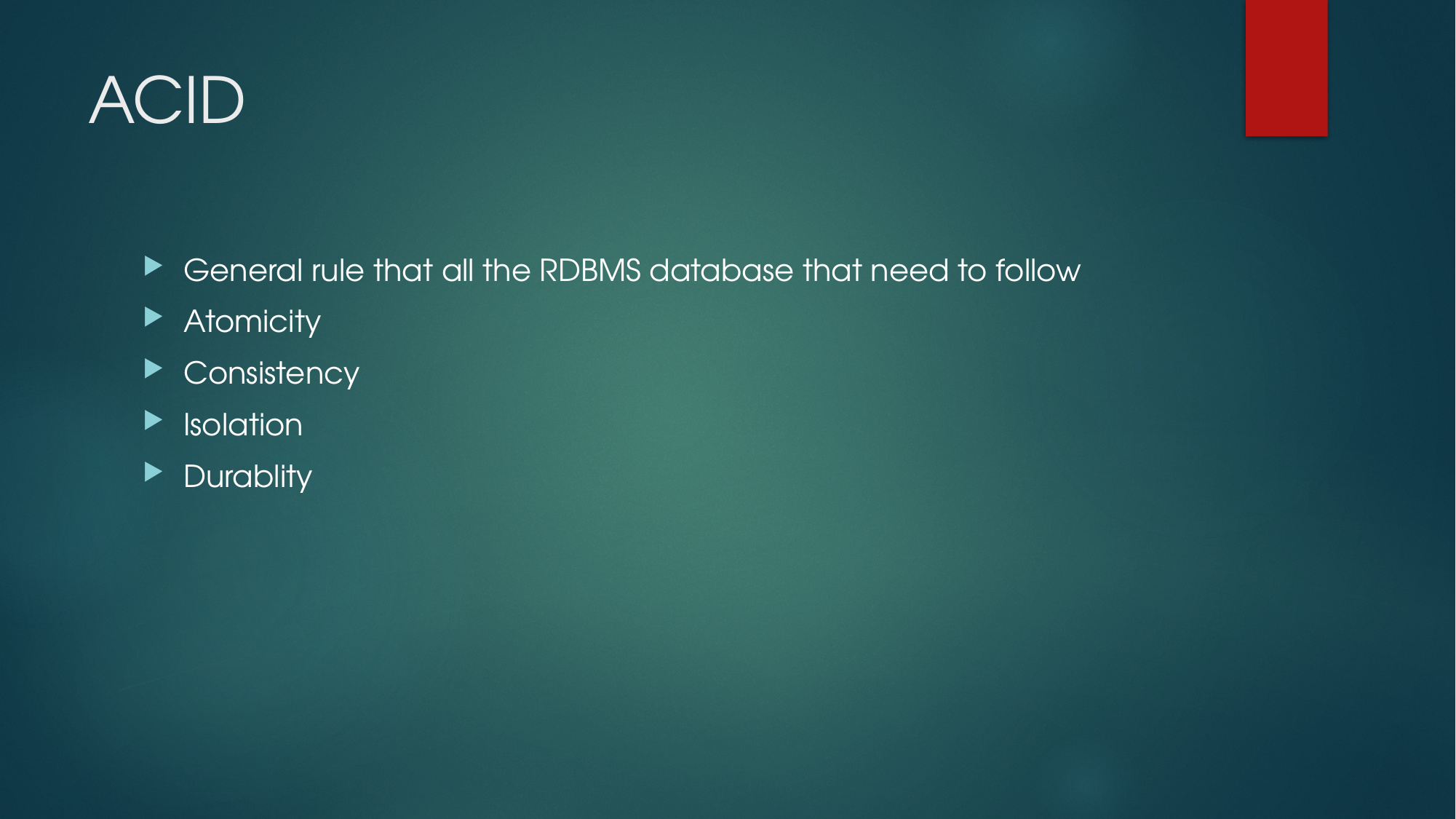

# ACID
General rule that all the RDBMS database that need to follow
Atomicity
Consistency
Isolation
Durablity